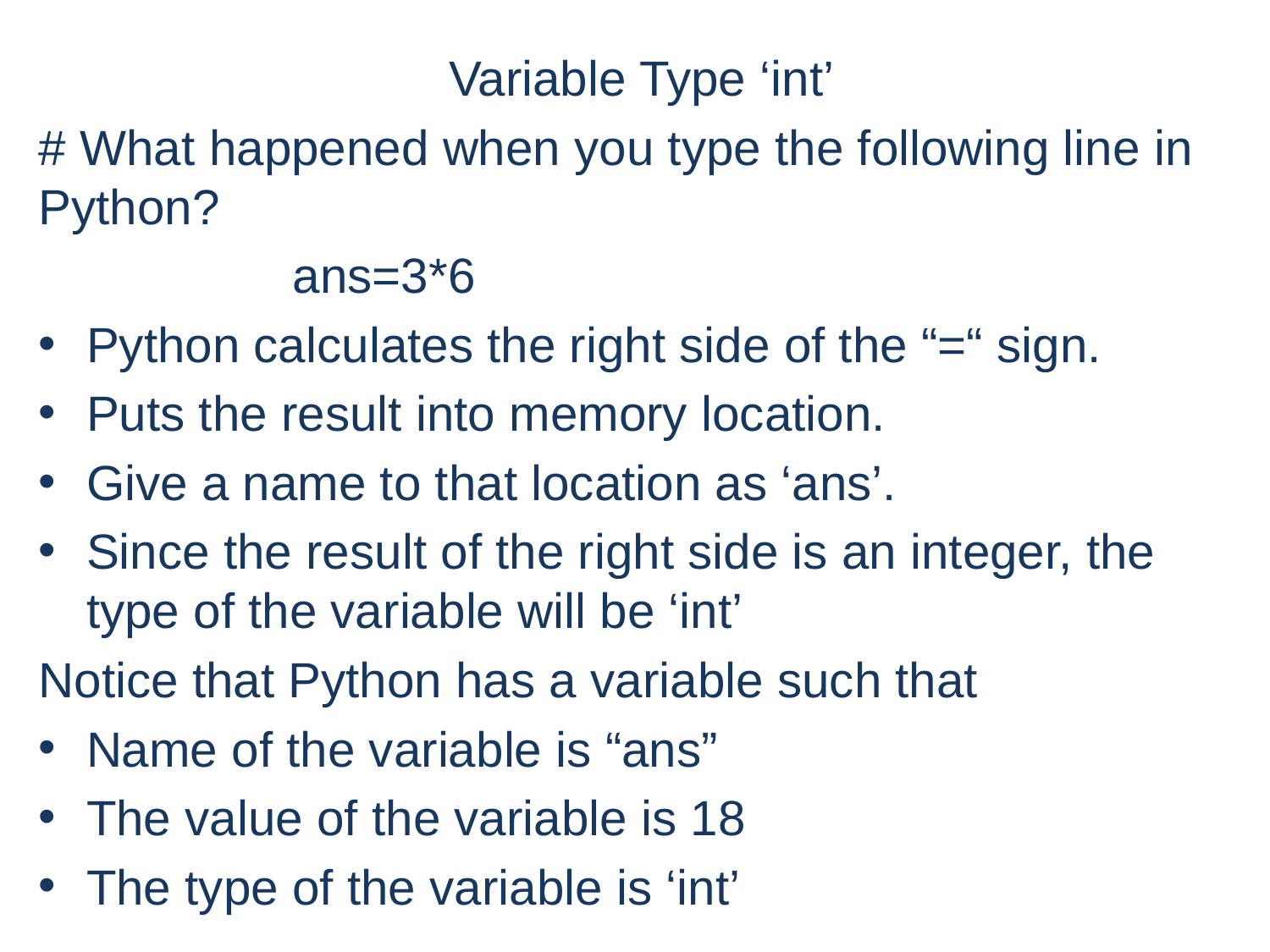

Variable Type ‘int’
# What happened when you type the following line in Python?
		ans=3*6
Python calculates the right side of the “=“ sign.
Puts the result into memory location.
Give a name to that location as ‘ans’.
Since the result of the right side is an integer, the type of the variable will be ‘int’
Notice that Python has a variable such that
Name of the variable is “ans”
The value of the variable is 18
The type of the variable is ‘int’